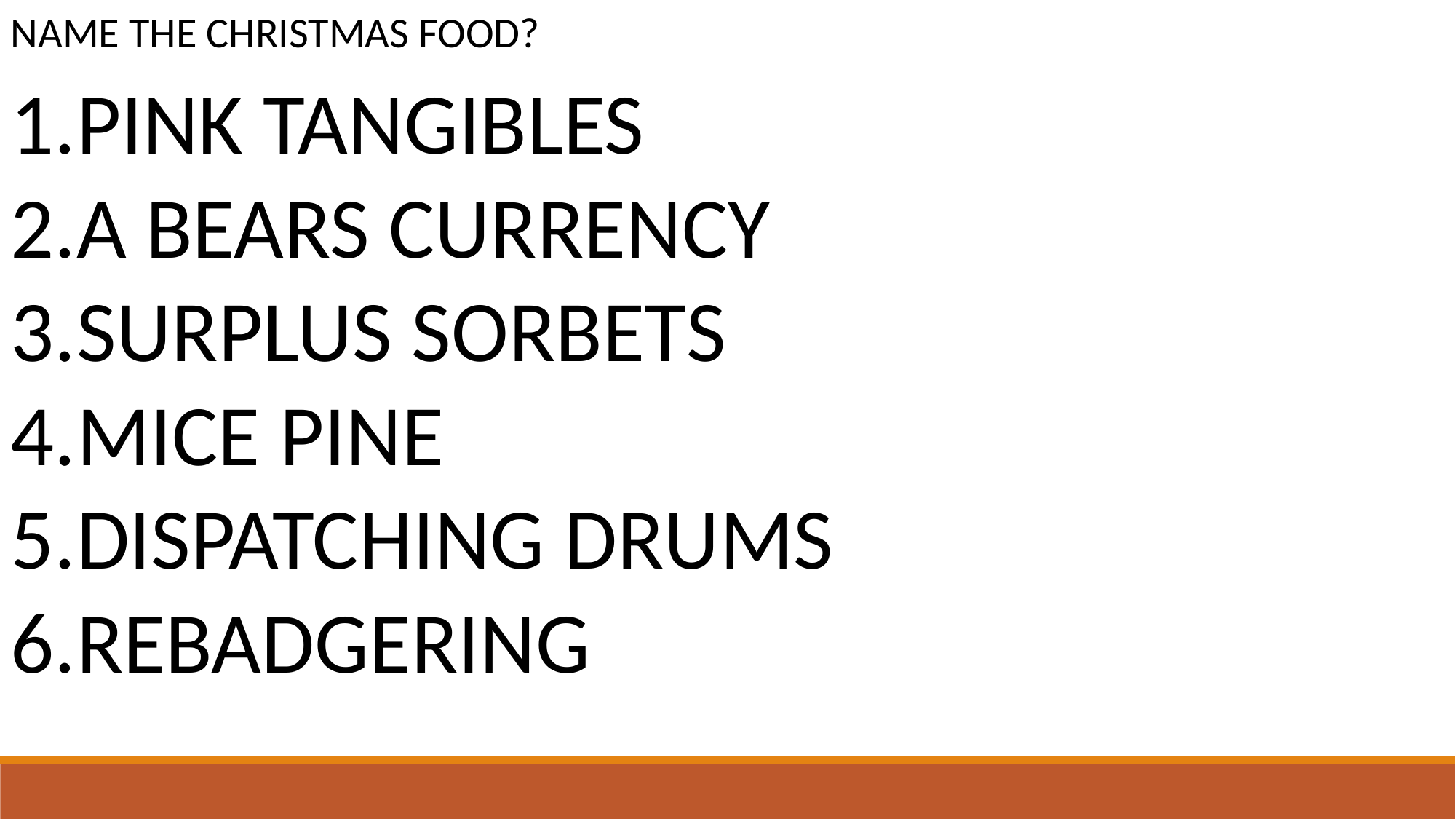

NAME THE CHRISTMAS FOOD?
PINK TANGIBLES
A BEARS CURRENCY
SURPLUS SORBETS
MICE PINE
DISPATCHING DRUMS
REBADGERING